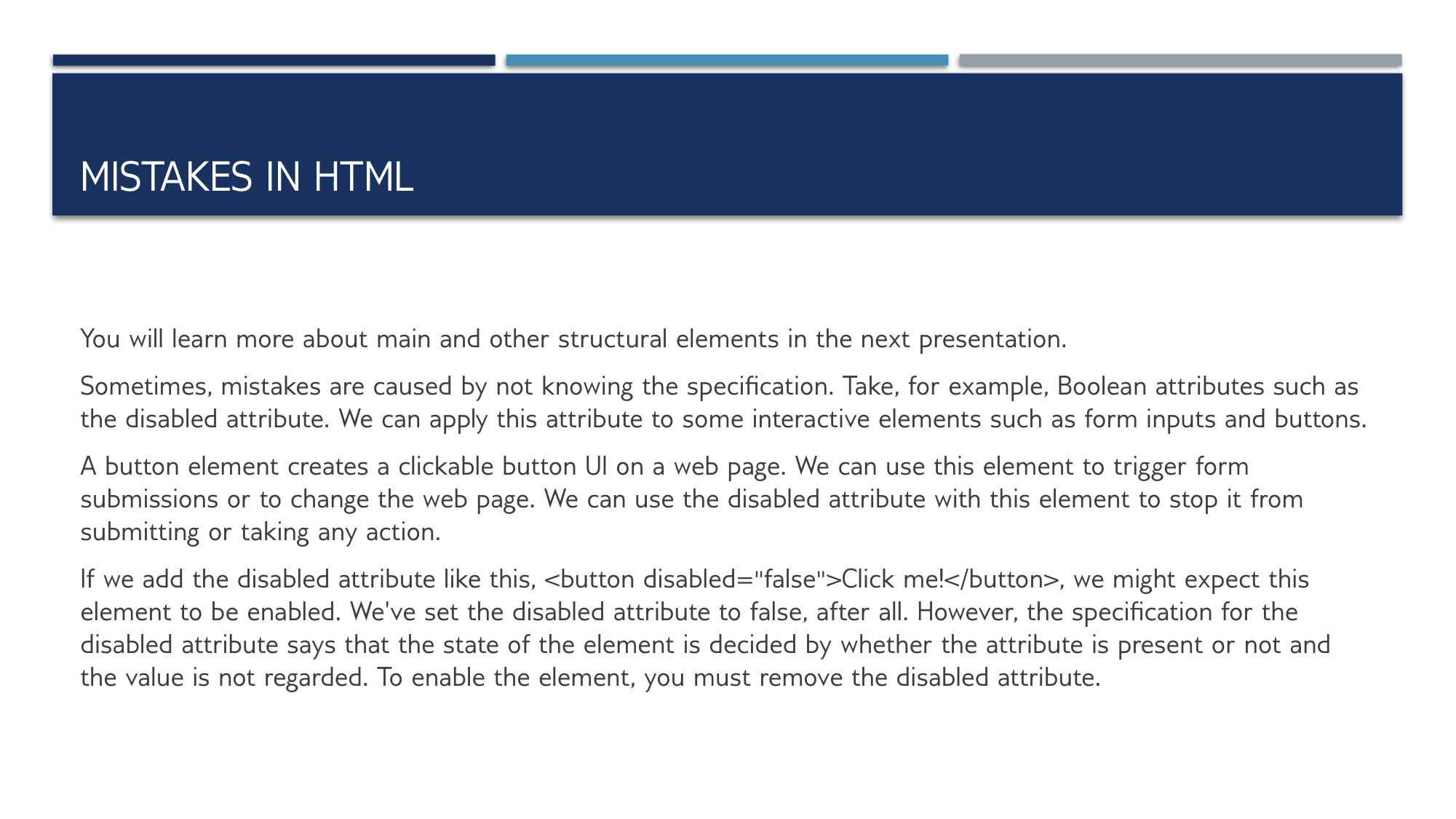

# Mistakes in HTML
You will learn more about main and other structural elements in the next presentation.
Sometimes, mistakes are caused by not knowing the specification. Take, for example, Boolean attributes such as the disabled attribute. We can apply this attribute to some interactive elements such as form inputs and buttons.
A button element creates a clickable button UI on a web page. We can use this element to trigger form submissions or to change the web page. We can use the disabled attribute with this element to stop it from submitting or taking any action.
If we add the disabled attribute like this, <button disabled="false">Click me!</button>, we might expect this element to be enabled. We've set the disabled attribute to false, after all. However, the specification for the disabled attribute says that the state of the element is decided by whether the attribute is present or not and the value is not regarded. To enable the element, you must remove the disabled attribute.